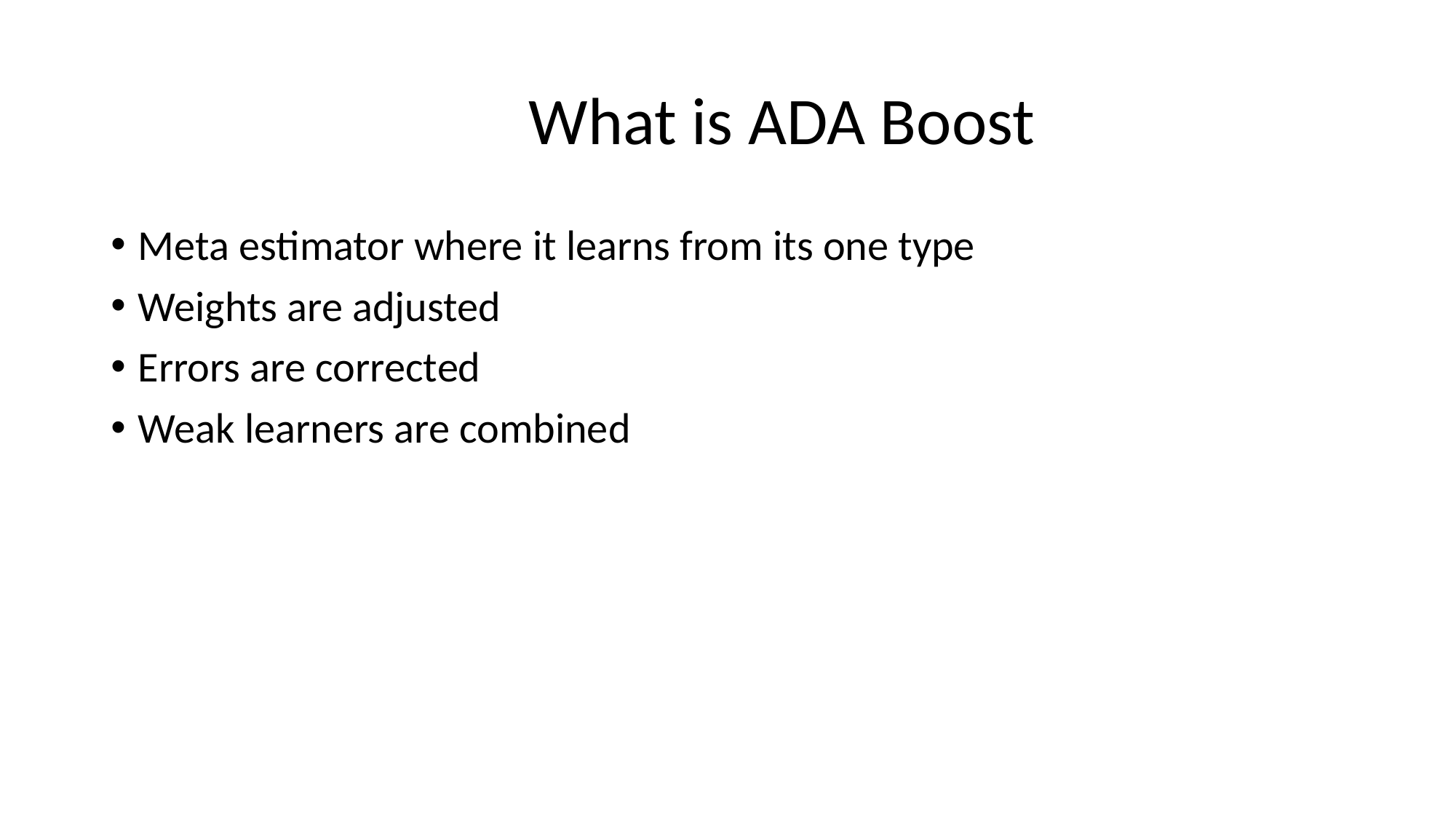

# What is ADA Boost
Meta estimator where it learns from its one type
Weights are adjusted
Errors are corrected
Weak learners are combined